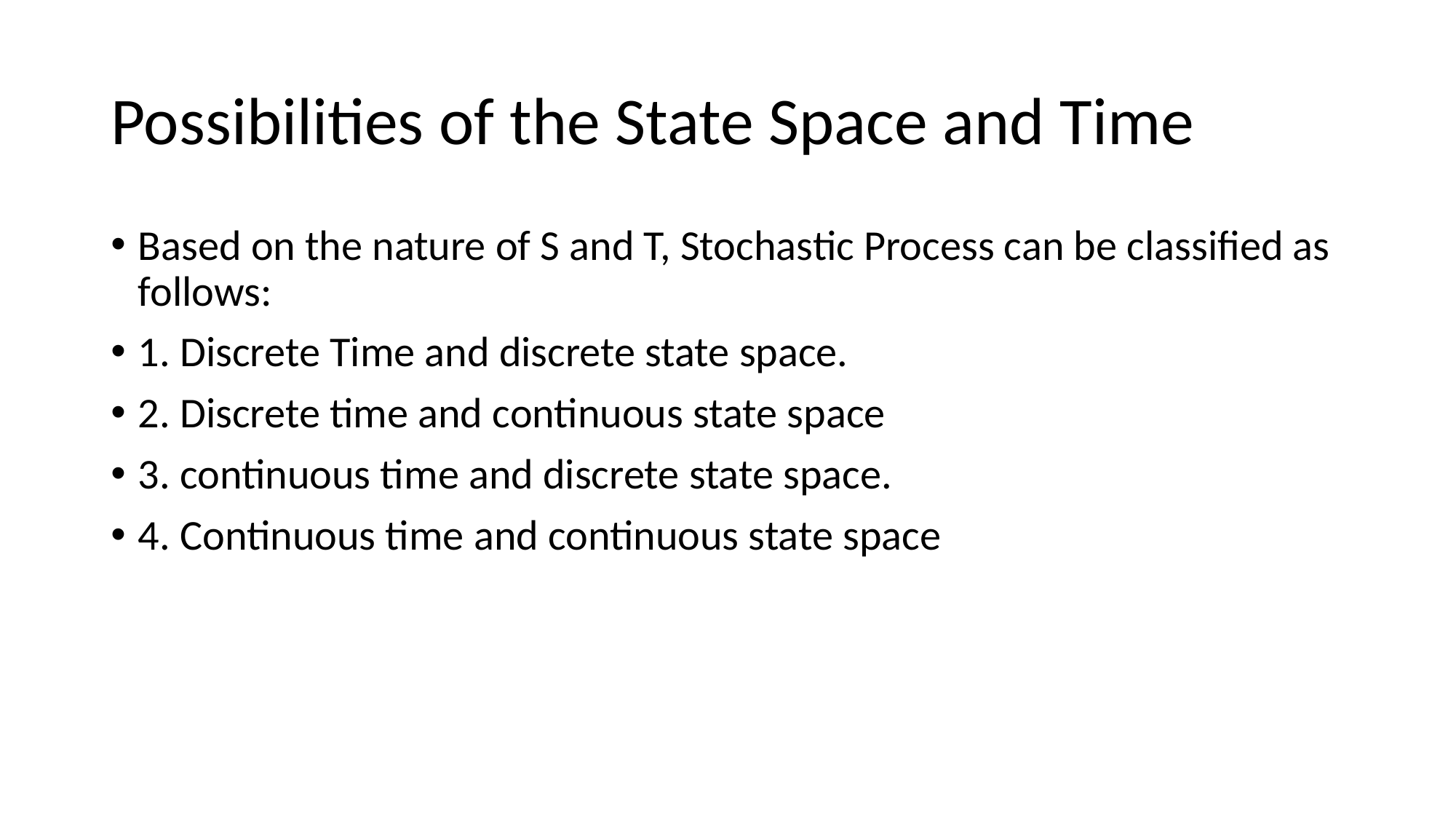

# Possibilities of the State Space and Time
Based on the nature of S and T, Stochastic Process can be classified as follows:
1. Discrete Time and discrete state space.
2. Discrete time and continuous state space
3. continuous time and discrete state space.
4. Continuous time and continuous state space